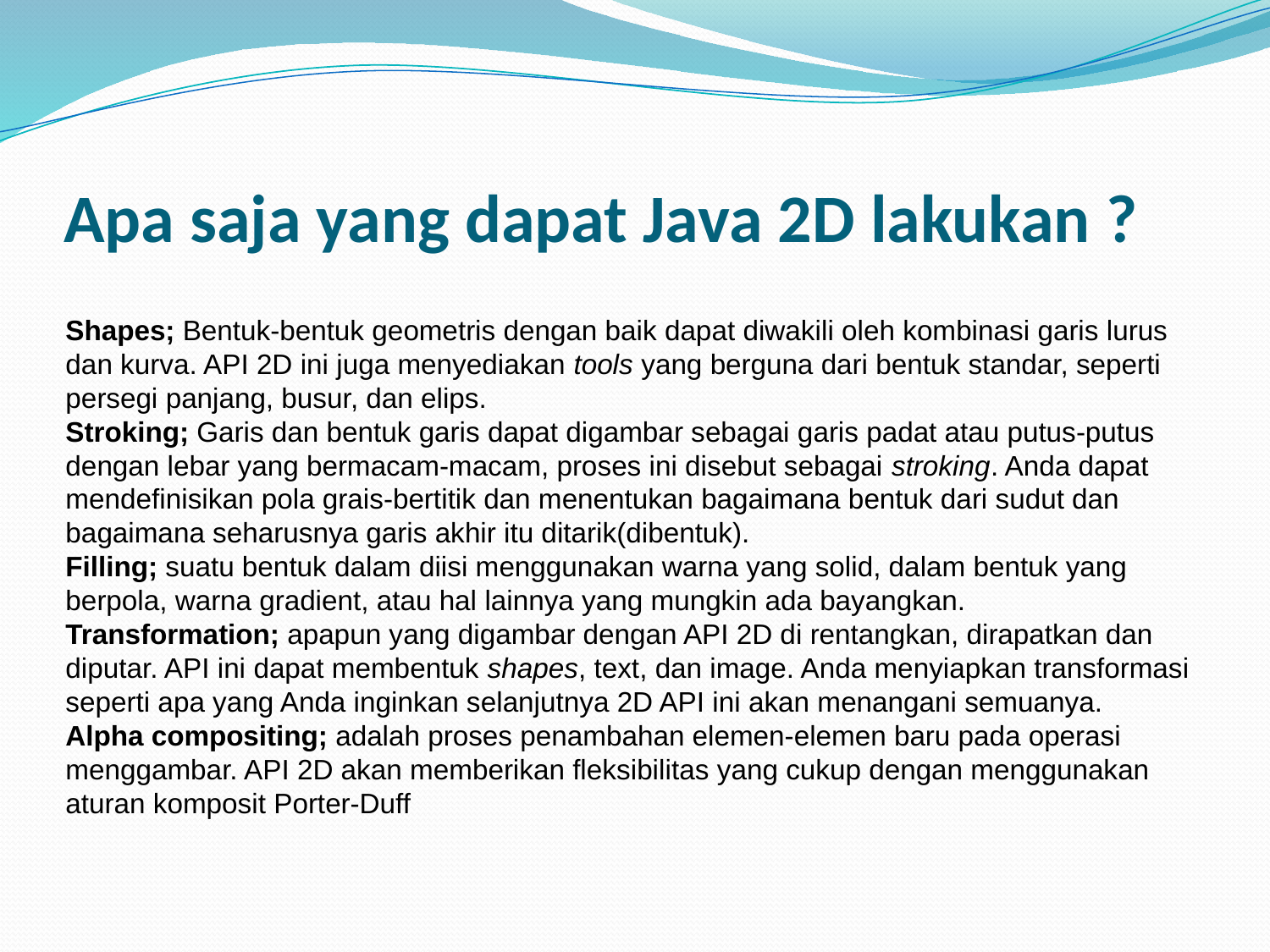

# Apa saja yang dapat Java 2D lakukan ?
Shapes; Bentuk-bentuk geometris dengan baik dapat diwakili oleh kombinasi garis lurus dan kurva. API 2D ini juga menyediakan tools yang berguna dari bentuk standar, seperti persegi panjang, busur, dan elips.
Stroking; Garis dan bentuk garis dapat digambar sebagai garis padat atau putus-putus dengan lebar yang bermacam-macam, proses ini disebut sebagai stroking. Anda dapat mendefinisikan pola grais-bertitik dan menentukan bagaimana bentuk dari sudut dan bagaimana seharusnya garis akhir itu ditarik(dibentuk).
Filling; suatu bentuk dalam diisi menggunakan warna yang solid, dalam bentuk yang berpola, warna gradient, atau hal lainnya yang mungkin ada bayangkan.
Transformation; apapun yang digambar dengan API 2D di rentangkan, dirapatkan dan diputar. API ini dapat membentuk shapes, text, dan image. Anda menyiapkan transformasi seperti apa yang Anda inginkan selanjutnya 2D API ini akan menangani semuanya.
Alpha compositing; adalah proses penambahan elemen-elemen baru pada operasi menggambar. API 2D akan memberikan fleksibilitas yang cukup dengan menggunakan aturan komposit Porter-Duff